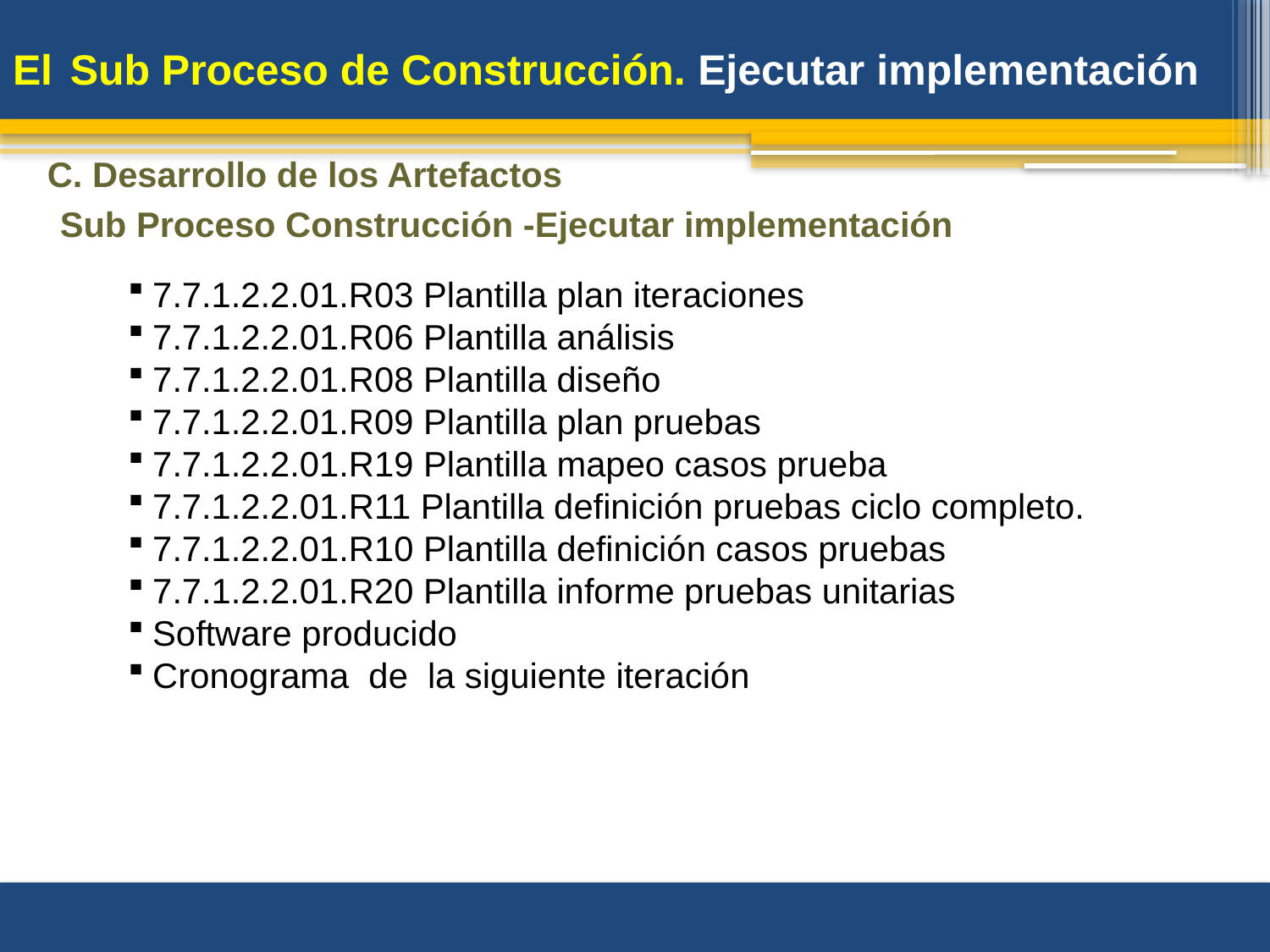

# El Sub Proceso de Construcción. Ejecutar implementación
C. Desarrollo de los Artefactos
Sub Proceso Construcción -Ejecutar implementación
7.7.1.2.2.01.R03 Plantilla plan iteraciones
7.7.1.2.2.01.R06 Plantilla análisis
7.7.1.2.2.01.R08 Plantilla diseño
7.7.1.2.2.01.R09 Plantilla plan pruebas
7.7.1.2.2.01.R19 Plantilla mapeo casos prueba
7.7.1.2.2.01.R11 Plantilla definición pruebas ciclo completo.
7.7.1.2.2.01.R10 Plantilla definición casos pruebas
7.7.1.2.2.01.R20 Plantilla informe pruebas unitarias
Software producido
Cronograma  de  la siguiente iteración